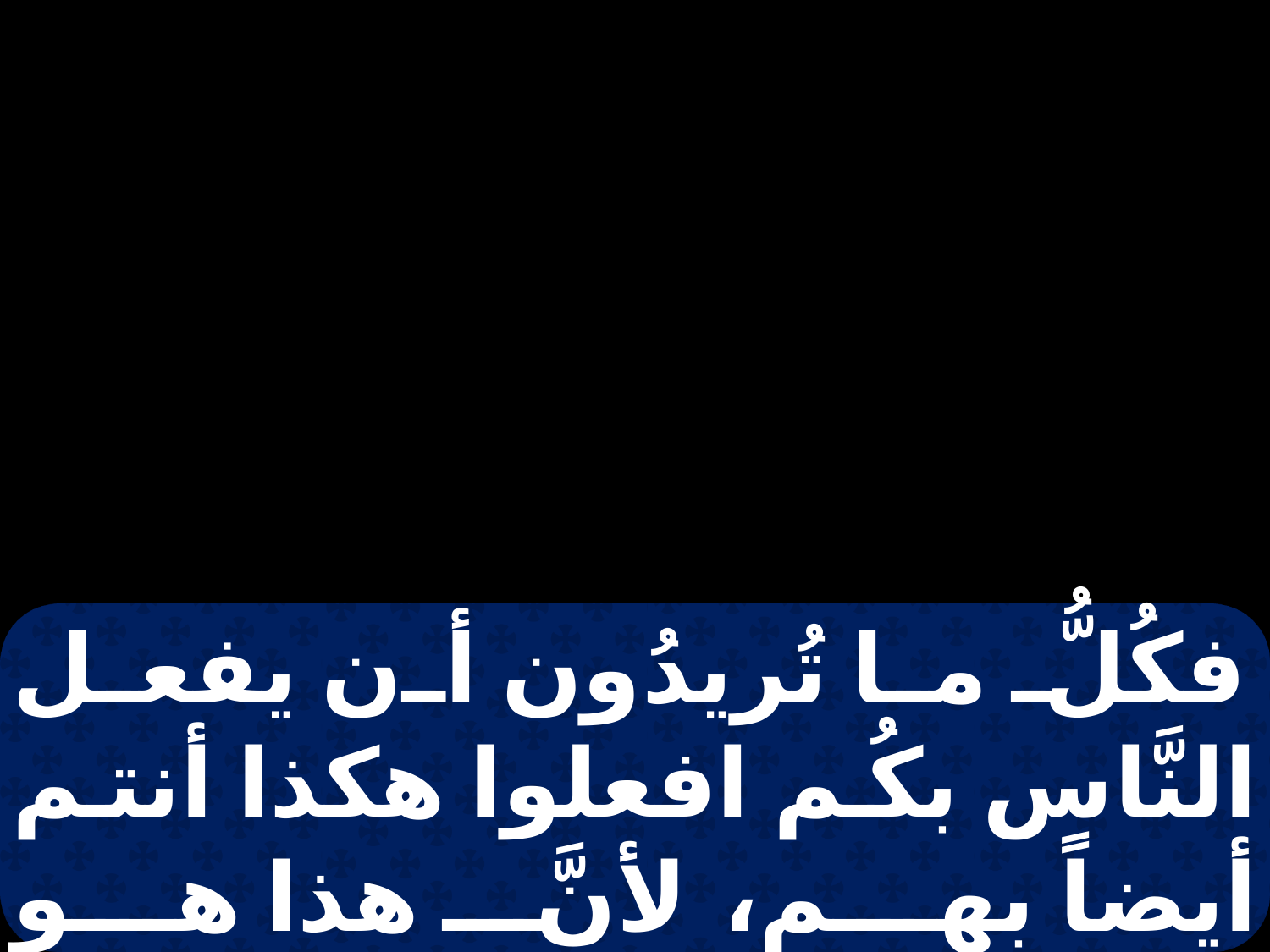

فكُلُّ ما تُريدُون أن يفعل النَّاس بكُم افعلوا هكذا أنتم أيضاً بهم، لأنَّ هذا هو النَّاموسُ والأنبياءُ.